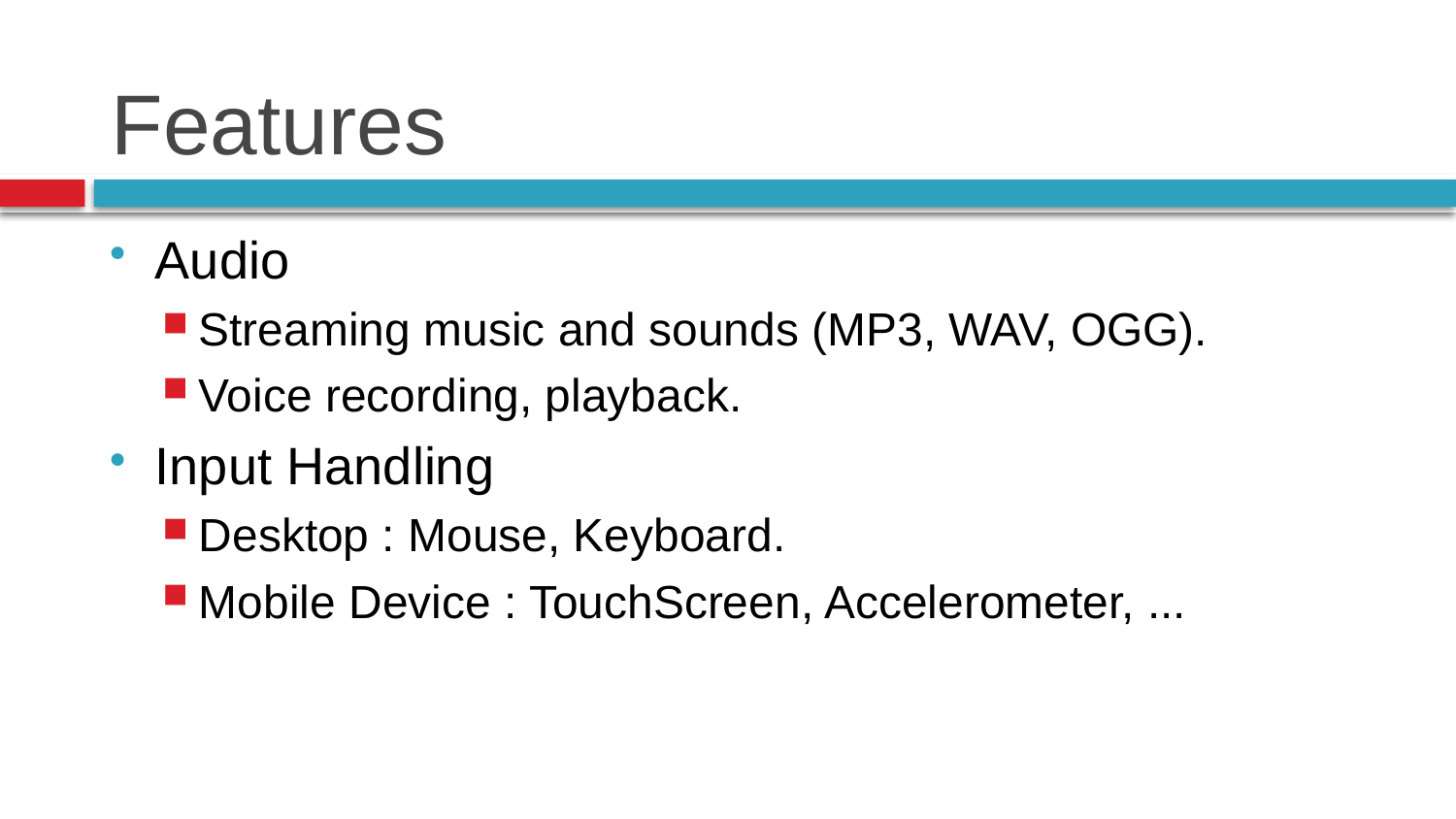

# Features
Audio
Streaming music and sounds (MP3, WAV, OGG).
Voice recording, playback.
Input Handling
Desktop : Mouse, Keyboard.
Mobile Device : TouchScreen, Accelerometer, ...